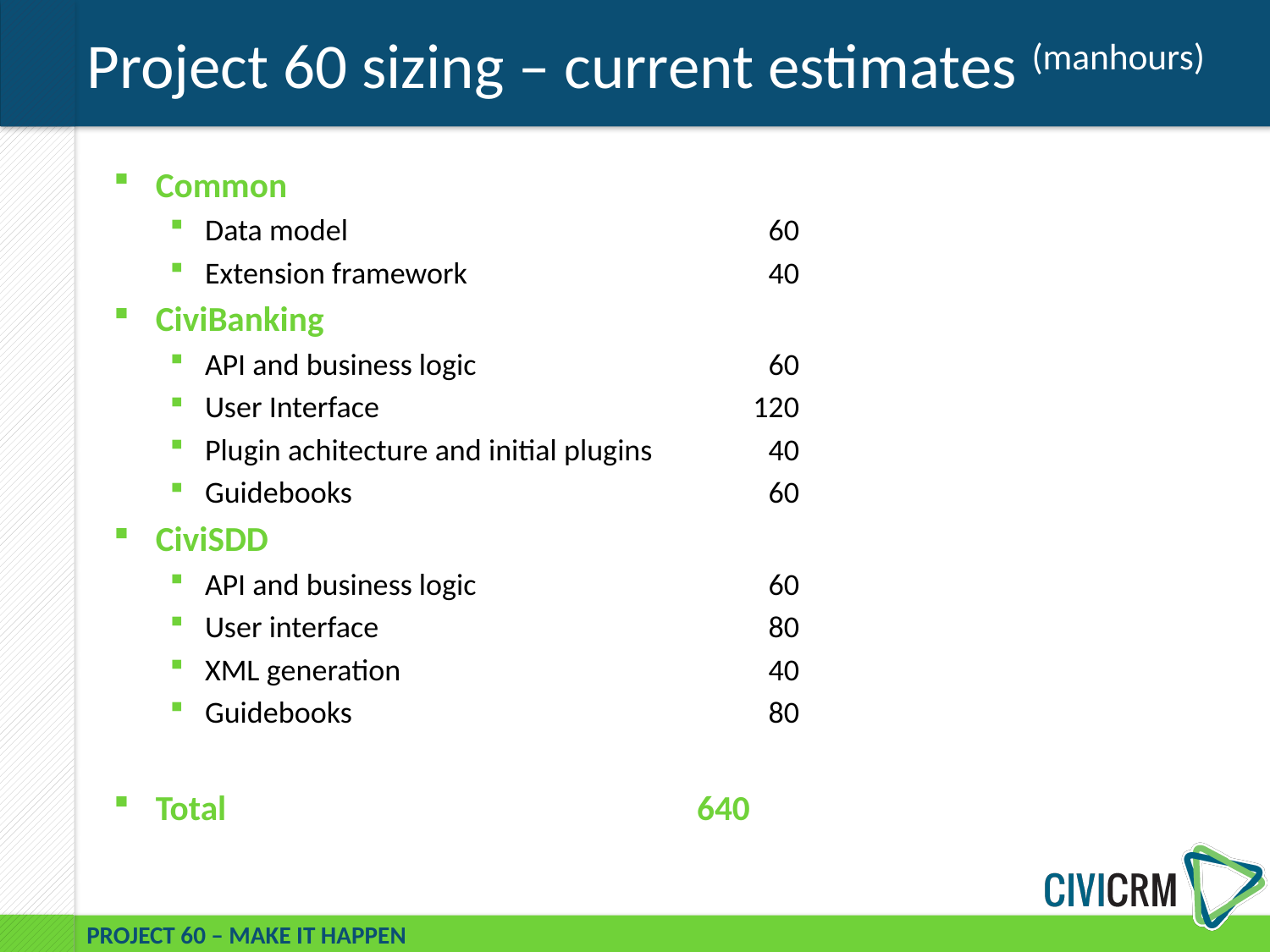

# Project 60 sizing – current estimates (manhours)
Common
Data model	60
Extension framework	40
CiviBanking
API and business logic	60
User Interface	120
Plugin achitecture and initial plugins	40
Guidebooks	60
CiviSDD
API and business logic	60
User interface	80
XML generation	40
Guidebooks	80

Total	640